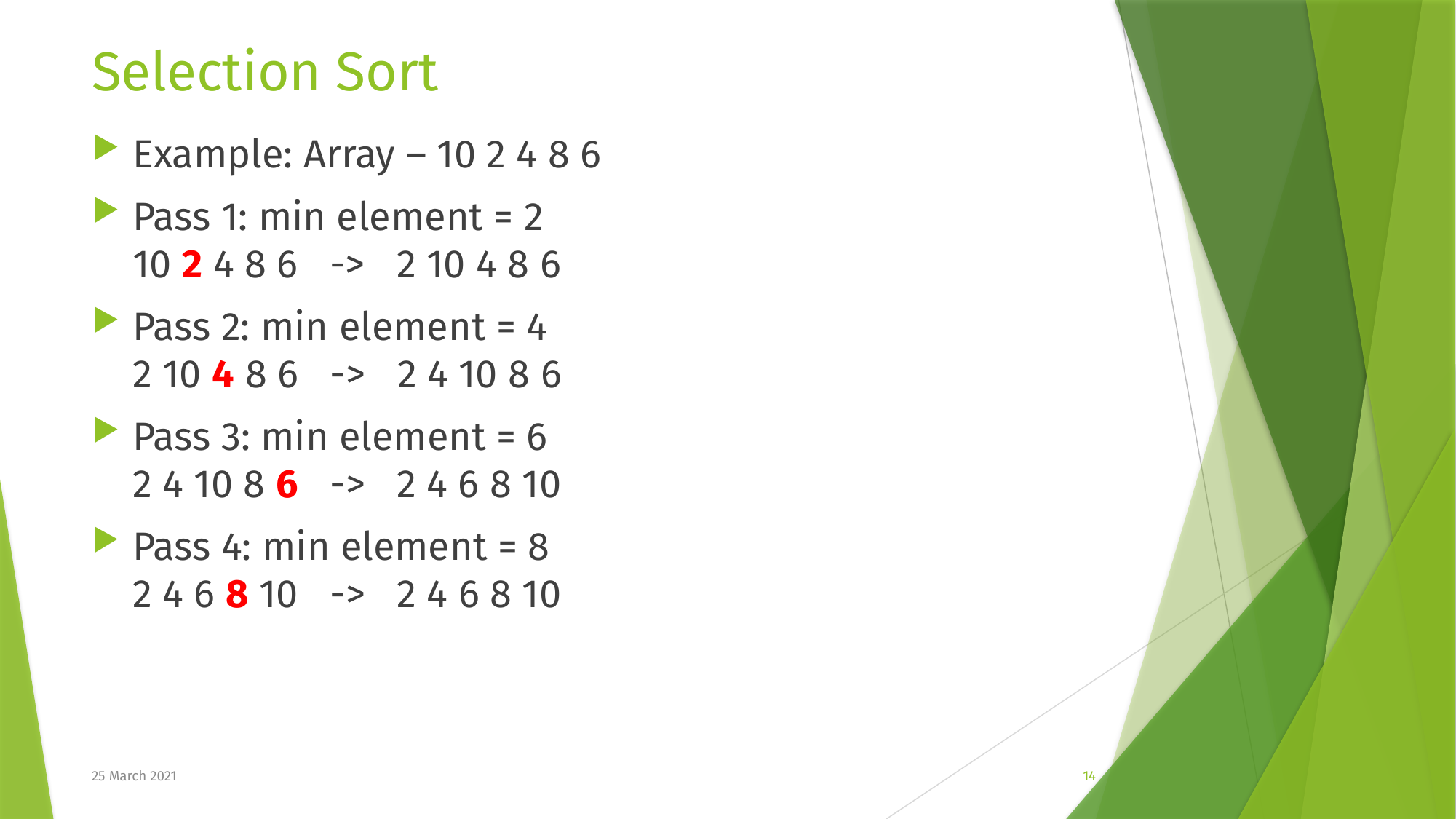

# Selection Sort
Example: Array – 10 2 4 8 6
Pass 1: min element = 2
10 2 4 8 6   ->   2 10 4 8 6
Pass 2: min element = 4
2 10 4 8 6   ->   2 4 10 8 6
Pass 3: min element = 6
2 4 10 8 6   ->   2 4 6 8 10
Pass 4: min element = 8
2 4 6 8 10   ->   2 4 6 8 10
25 March 2021
14